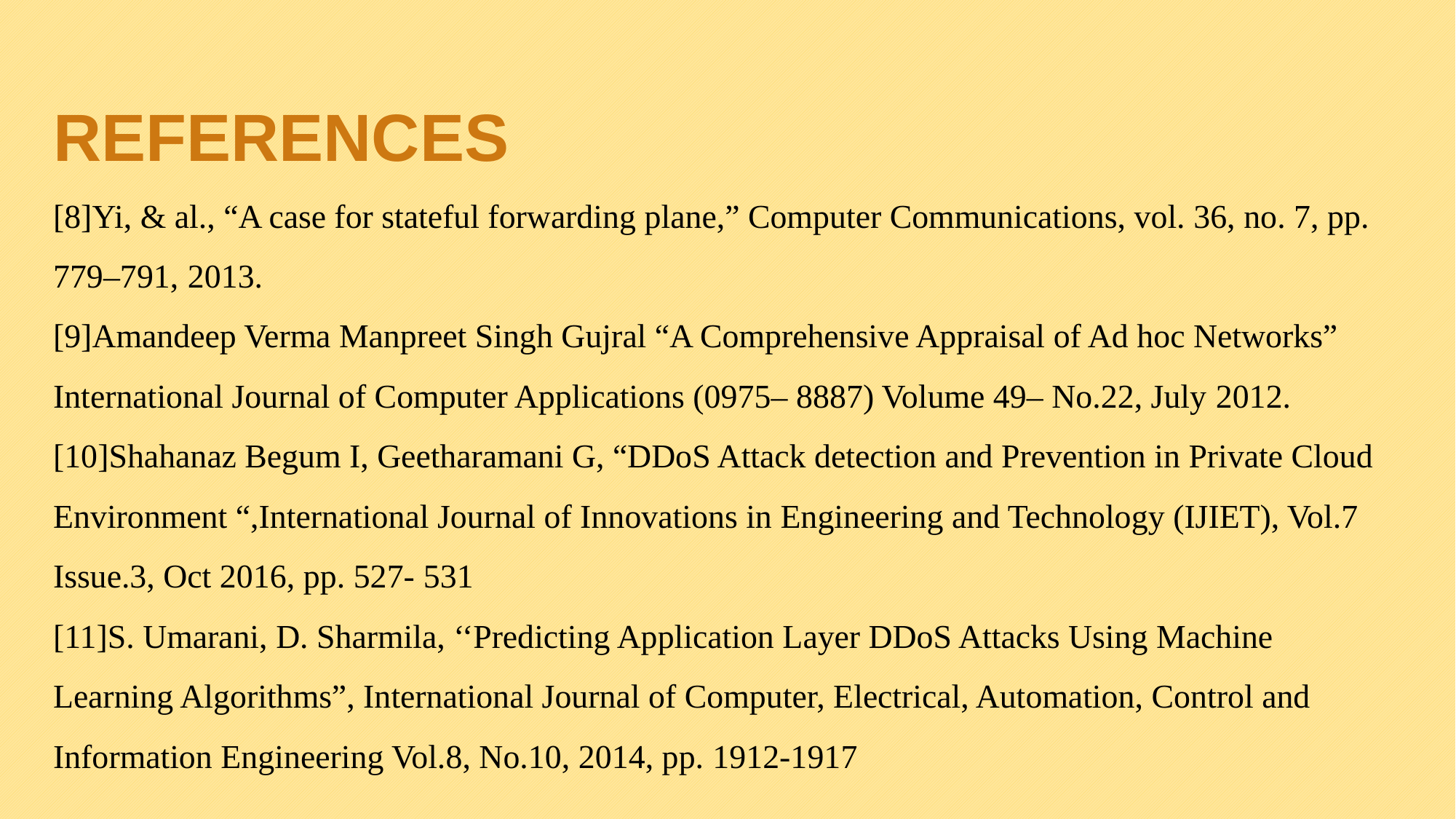

# REFERENCES [8]Yi, & al., “A case for stateful forwarding plane,” Computer Communications, vol. 36, no. 7, pp. 779–791, 2013. [9]Amandeep Verma Manpreet Singh Gujral “A Comprehensive Appraisal of Ad hoc Networks” International Journal of Computer Applications (0975– 8887) Volume 49– No.22, July 2012. [10]Shahanaz Begum I, Geetharamani G, “DDoS Attack detection and Prevention in Private Cloud Environment “,International Journal of Innovations in Engineering and Technology (IJIET), Vol.7 Issue.3, Oct 2016, pp. 527- 531 [11]S. Umarani, D. Sharmila, ‘‘Predicting Application Layer DDoS Attacks Using Machine Learning Algorithms”, International Journal of Computer, Electrical, Automation, Control and Information Engineering Vol.8, No.10, 2014, pp. 1912-1917